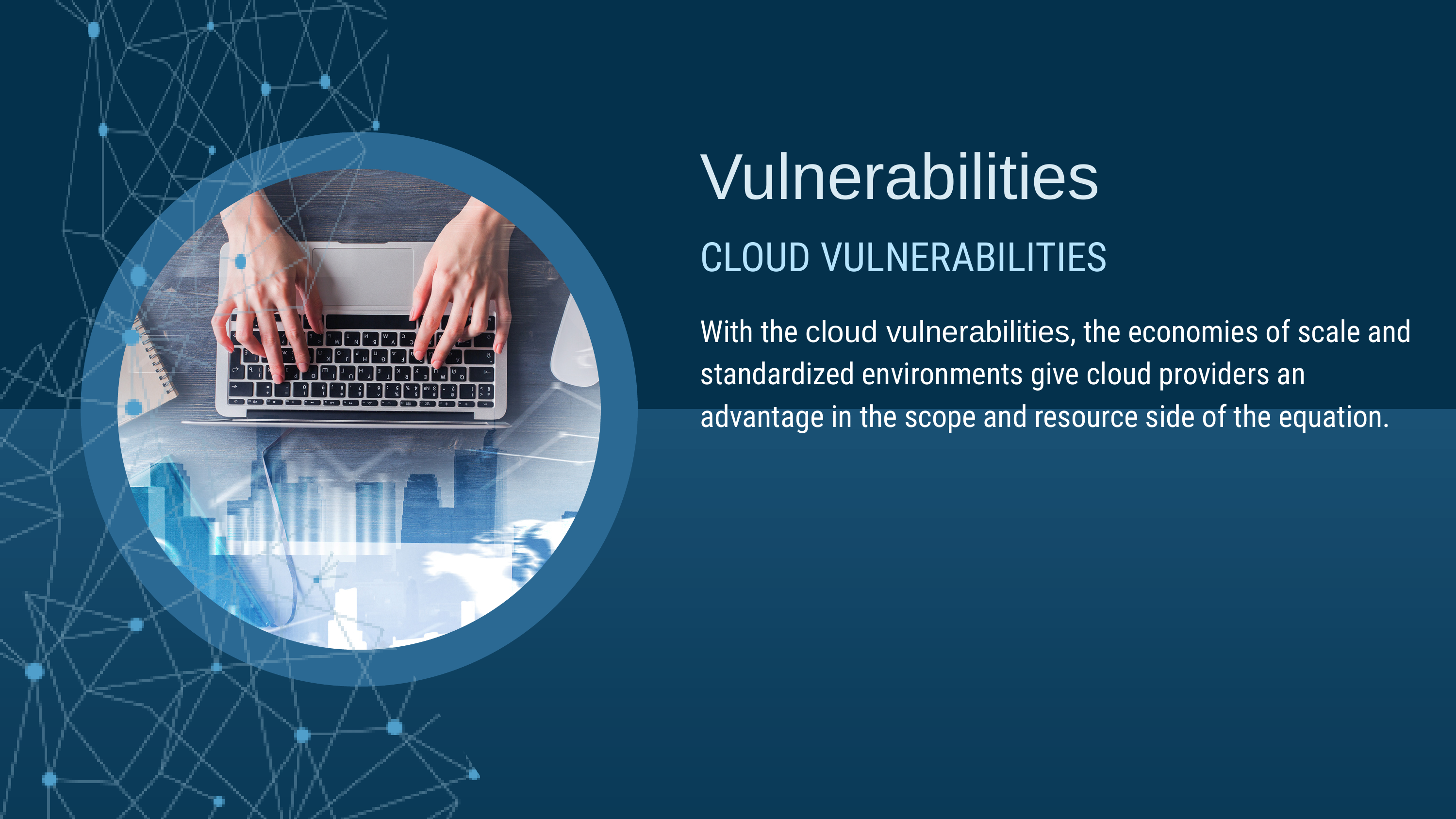

Vulnerabilities

CLOUD VULNERABILITIES
With the cloud vulnerabilities, the economies of scale and standardized environments give cloud providers an advantage in the scope and resource side of the equation.